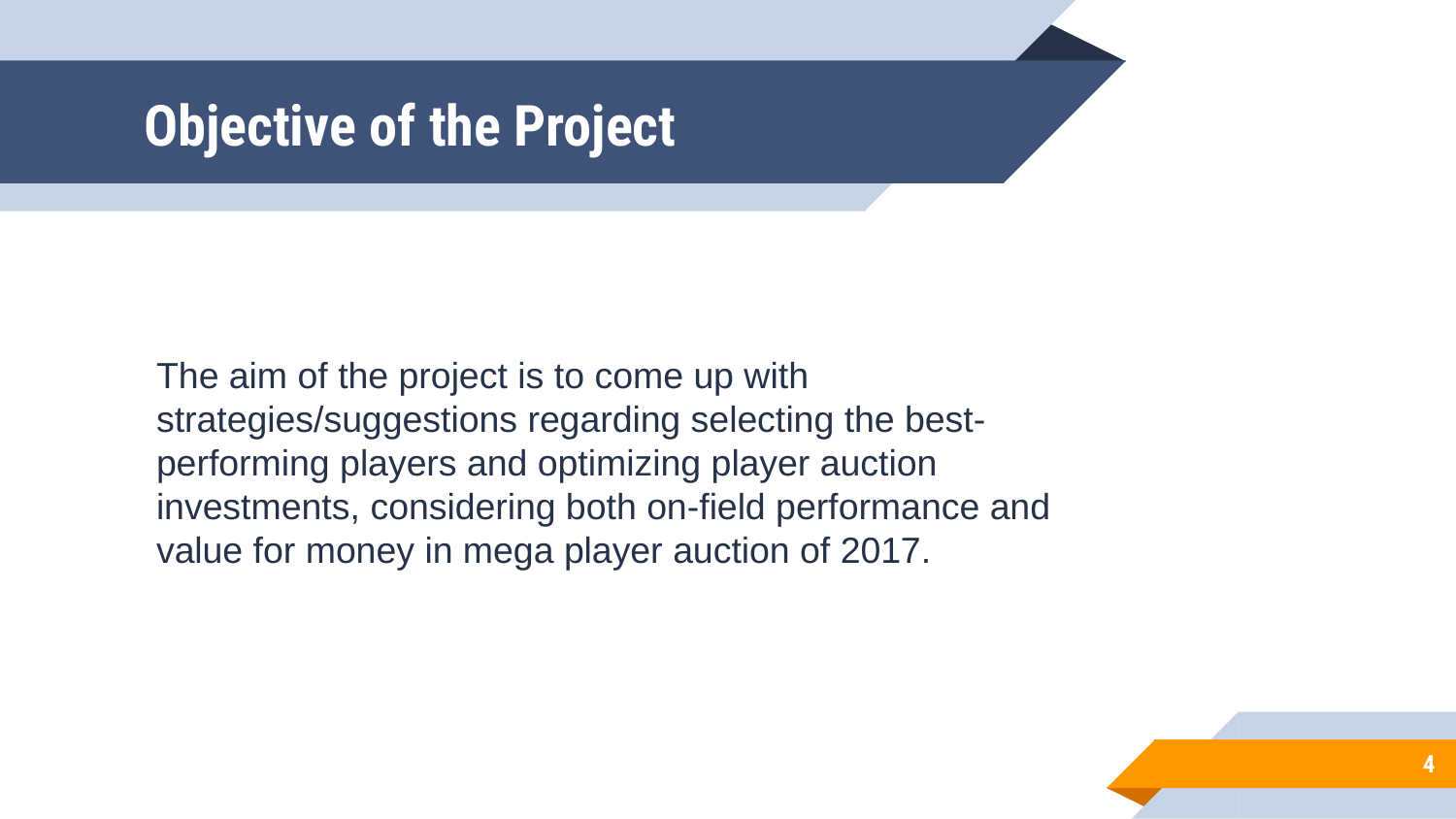

# Objective of the Project
The aim of the project is to come up with strategies/suggestions regarding selecting the best-performing players and optimizing player auction investments, considering both on-field performance and value for money in mega player auction of 2017.
4